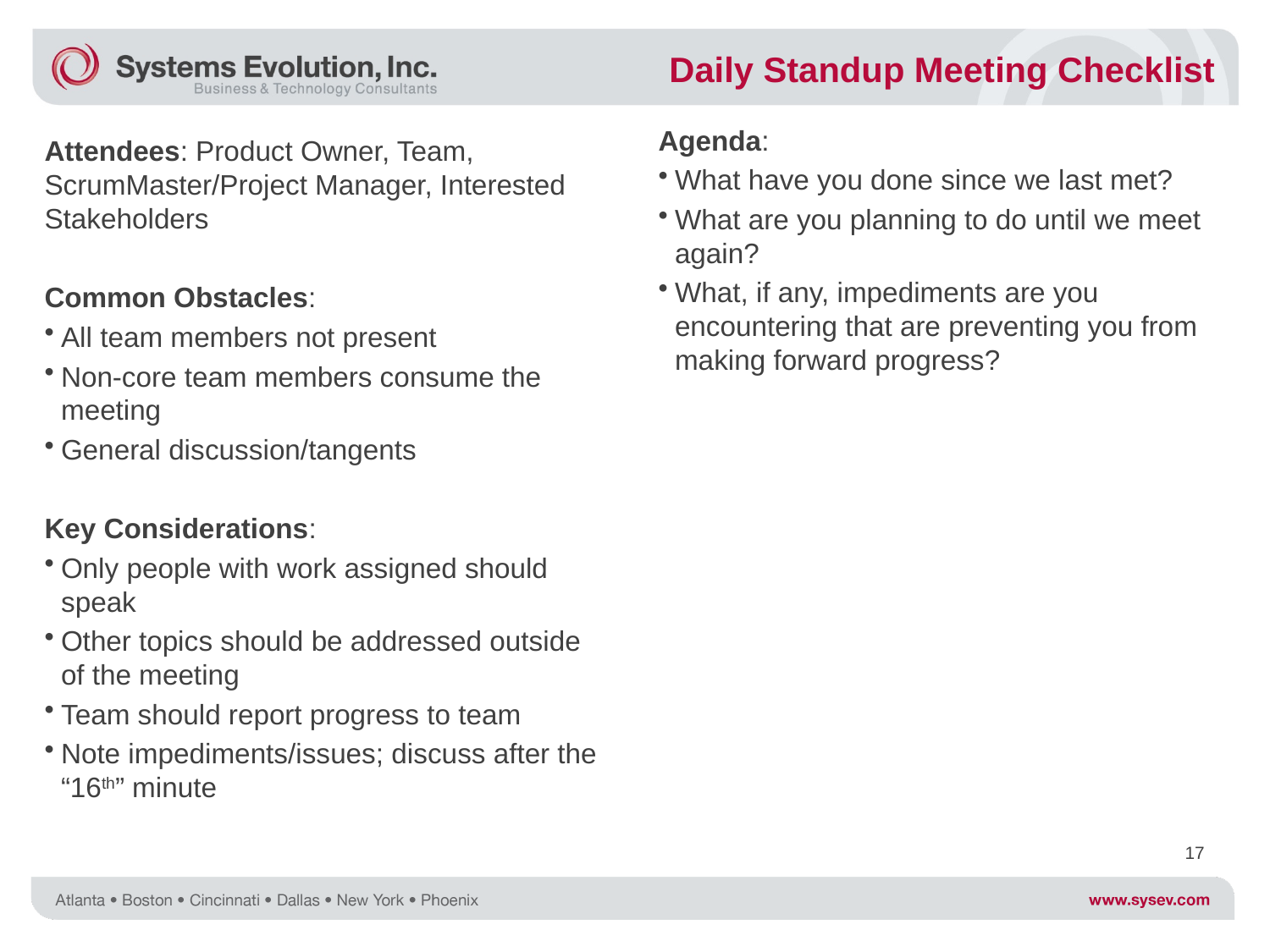

Daily Standup Meeting Checklist
Agenda:
What have you done since we last met?
What are you planning to do until we meet again?
What, if any, impediments are you encountering that are preventing you from making forward progress?

Attendees: Product Owner, Team, ScrumMaster/Project Manager, Interested Stakeholders

Common Obstacles:
All team members not present
Non-core team members consume the meeting
General discussion/tangents

Key Considerations:
Only people with work assigned should speak
Other topics should be addressed outside of the meeting
Team should report progress to team
Note impediments/issues; discuss after the “16th” minute

17